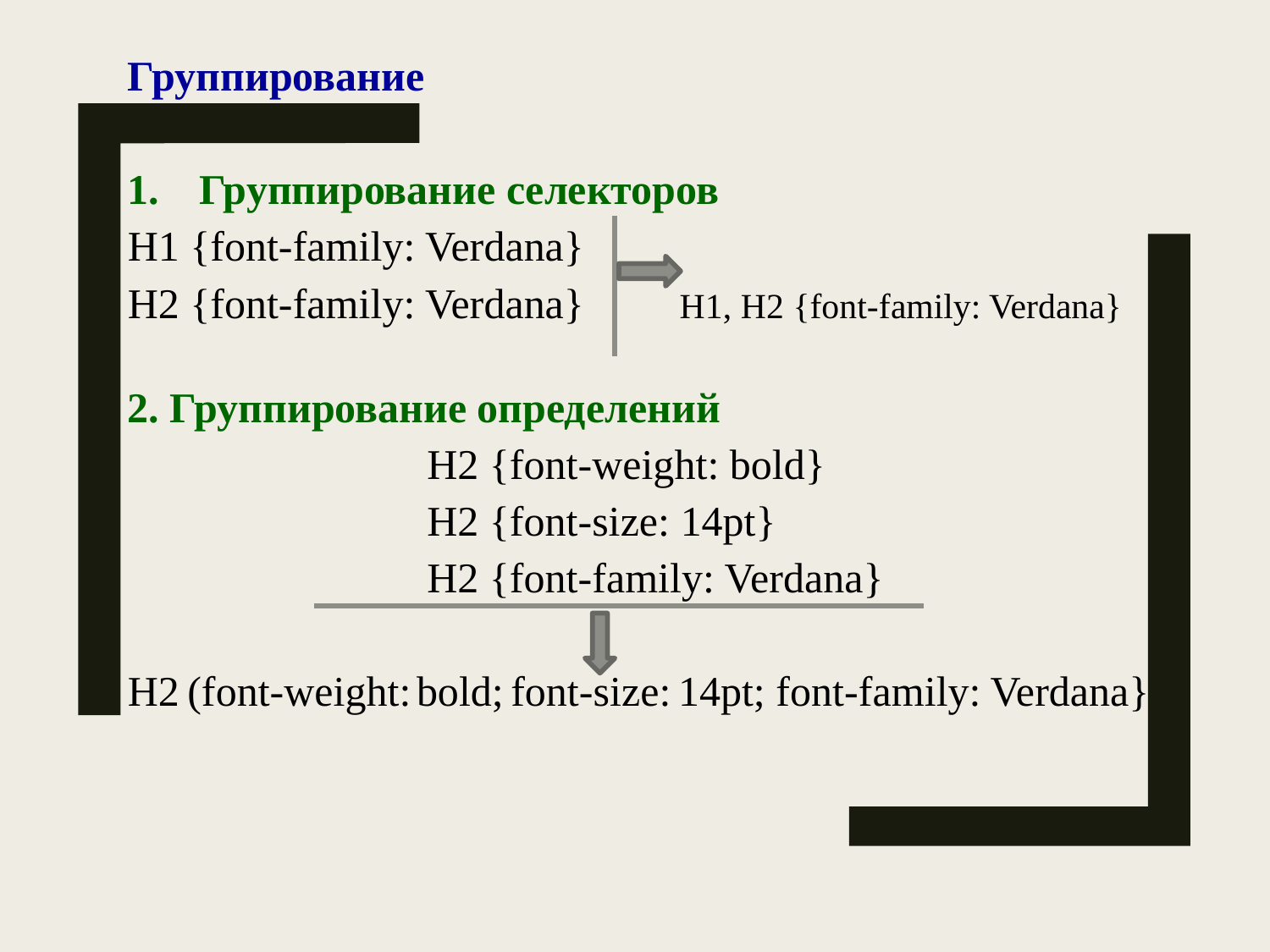

Группирование

Группирование селекторов
H1 {font-family: Verdana}
H2 {font-family: Verdana}         H1, H2 {font-family: Verdana}

2. Группирование определений
H2 {font-weight: bold}
H2 {font-size: 14pt}
H2 {font-family: Verdana}

H2 (font-weight: bold; font-size: 14pt; font-family: Verdana}